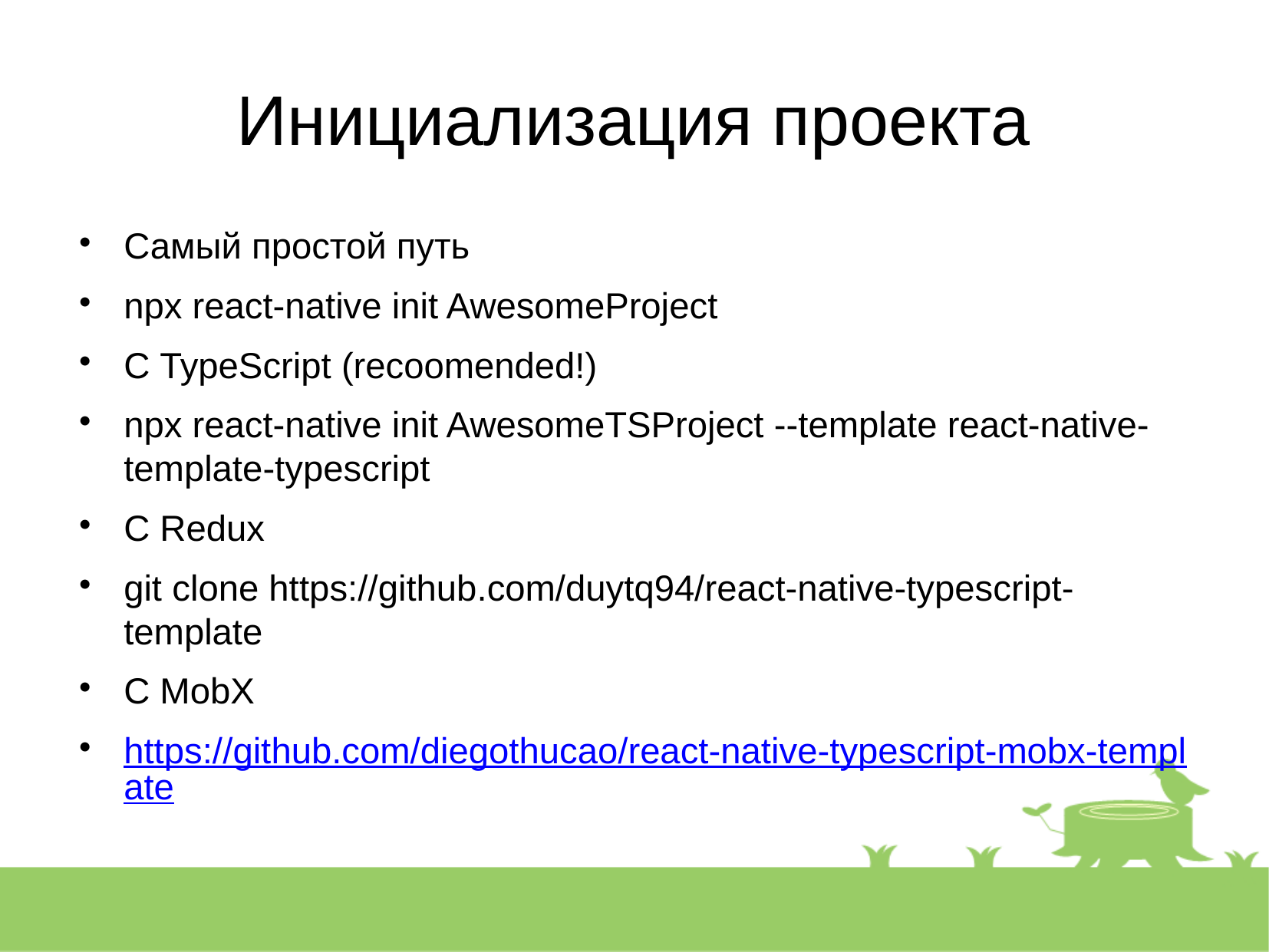

Инициализация проекта
Самый простой путь
npx react-native init AwesomeProject
С TypeScript (recoomended!)
npx react-native init AwesomeTSProject --template react-native-template-typescript
С Redux
git clone https://github.com/duytq94/react-native-typescript-template
C MobX
https://github.com/diegothucao/react-native-typescript-mobx-template